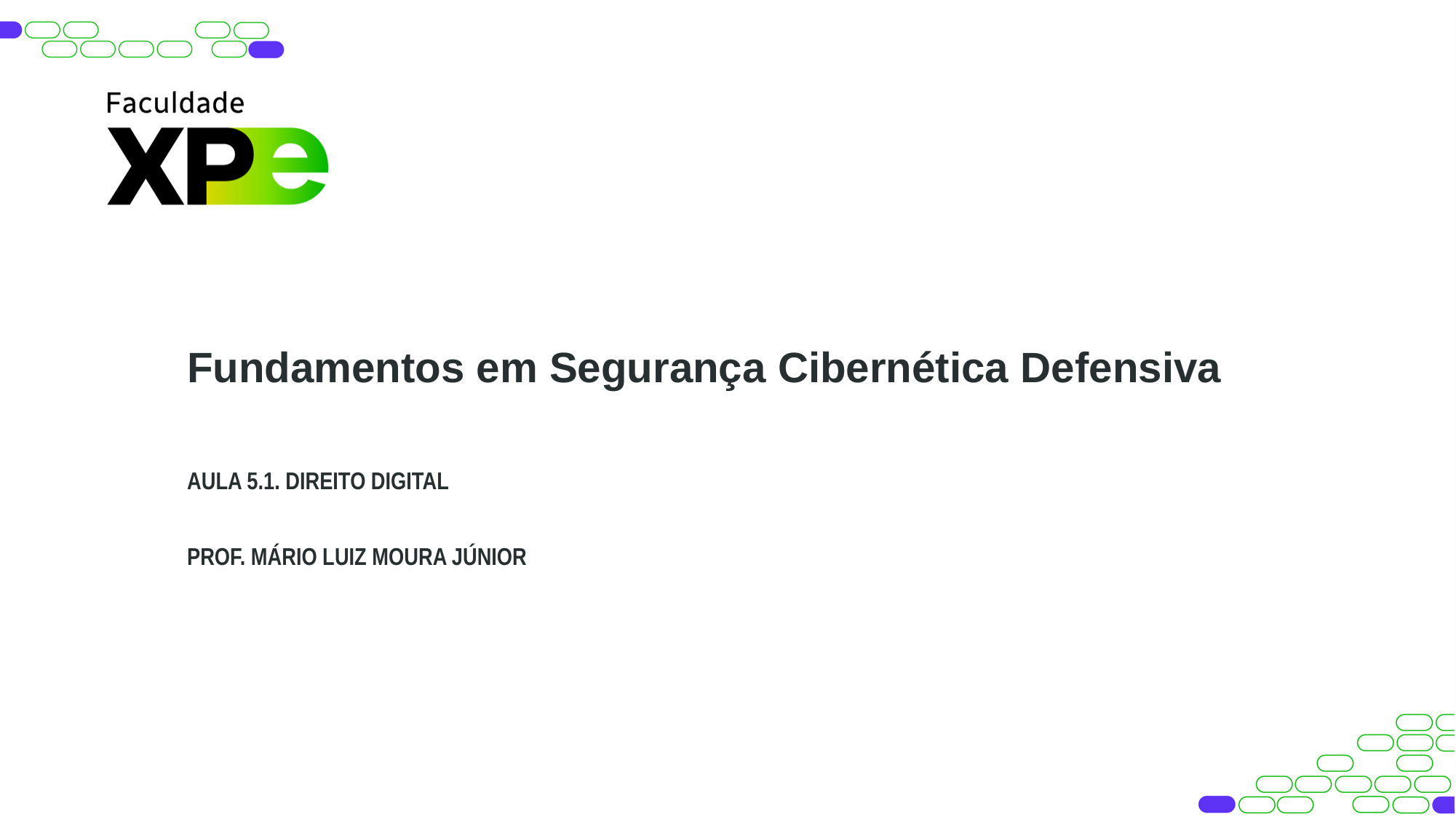

Fundamentos em Segurança Cibernética Defensiva
AULA 5.1. DIREITO DIGITAL

PROF. MÁRIO LUIZ MOURA JÚNIOR